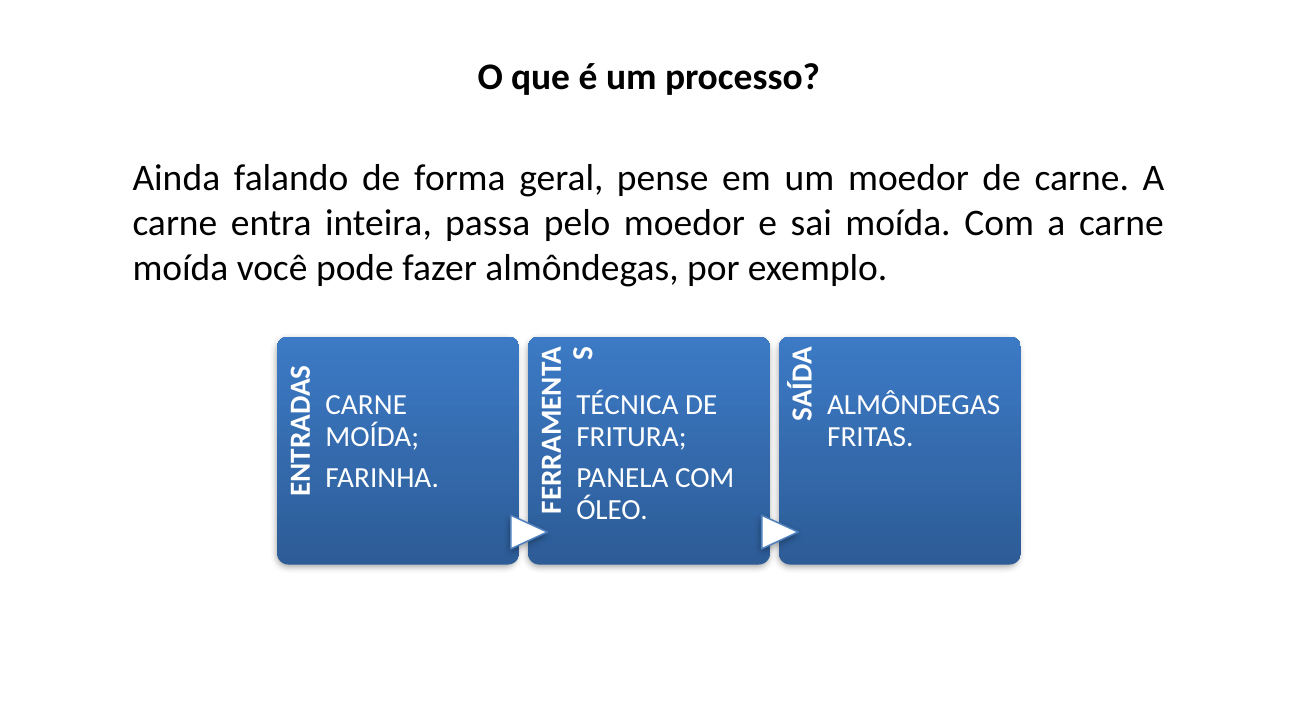

O que é um processo?
Ainda falando de forma geral, pense em um moedor de carne. A carne entra inteira, passa pelo moedor e sai moída. Com a carne moída você pode fazer almôndegas, por exemplo.

Carne moída;
Farinha.

Técnica de fritura;
Panela com óleo.

Almôndegas fritas.
Entradas
Ferramentas
Saída

EXEMLO